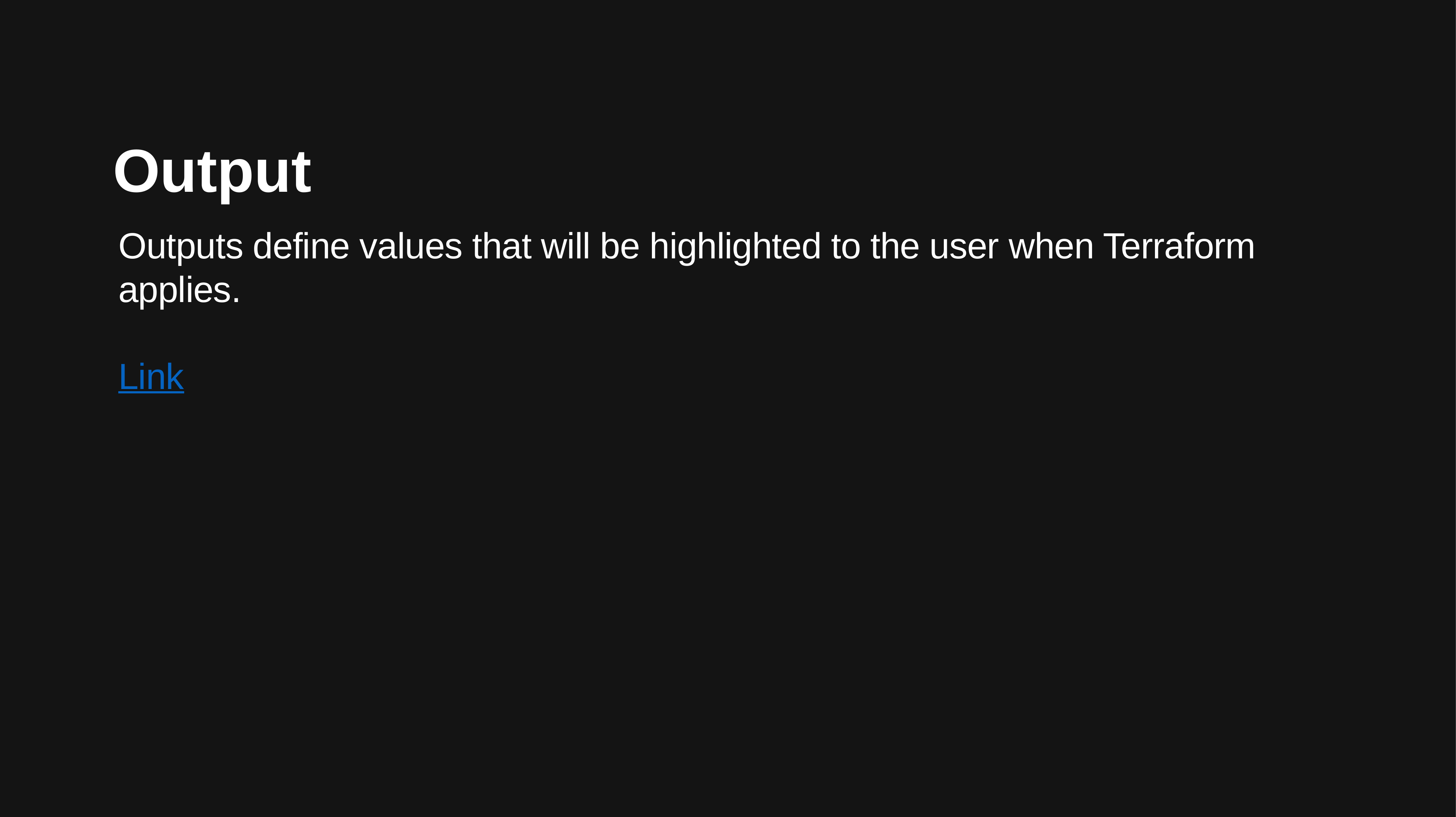

# Output
Outputs define values that will be highlighted to the user when Terraform applies.

Link